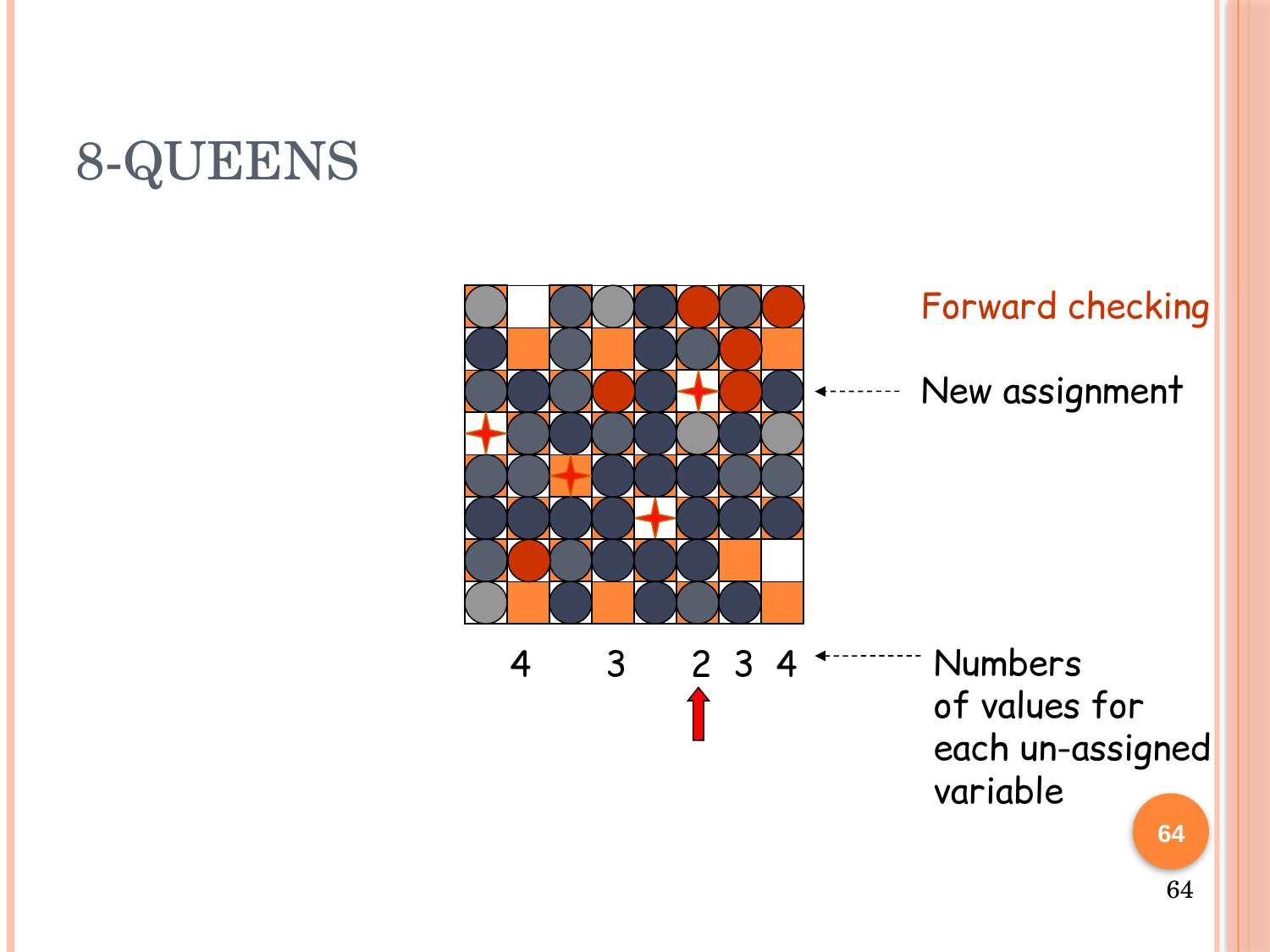

# 8-Queens
Forward checking

New assignment

4       3      2  3  4
Numbers
of values for
each un-assigned
variable

64
64